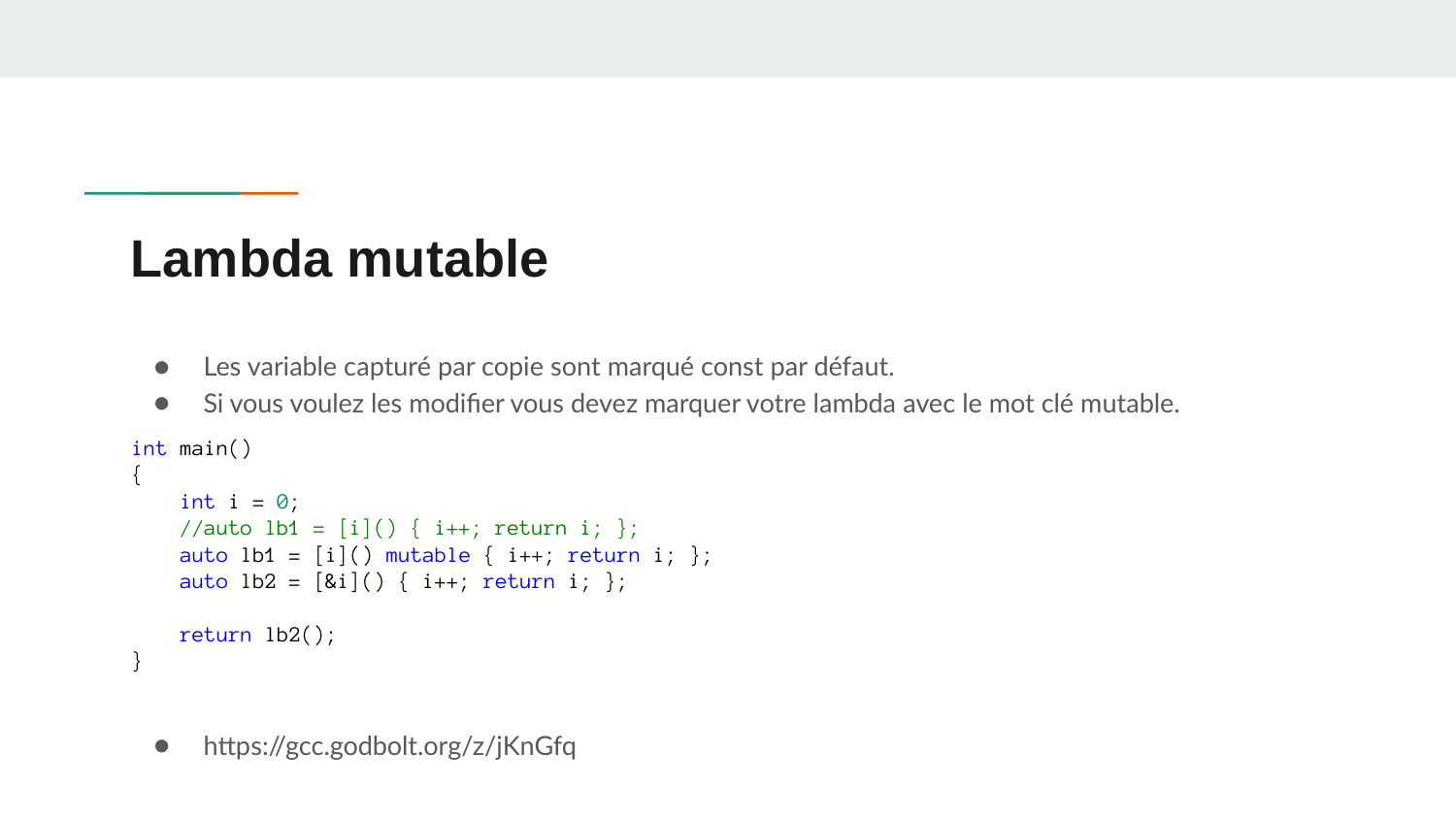

# Lambda mutable
Les variable capturé par copie sont marqué const par défaut.
Si vous voulez les modifier vous devez marquer votre lambda avec le mot clé mutable.

https://gcc.godbolt.org/z/jKnGfq

int main()
{
    int i = 0;
    //auto lb1 = [i]() { i++; return i; };
    auto lb1 = [i]() mutable { i++; return i; };
    auto lb2 = [&i]() { i++; return i; };

    return lb2();
}